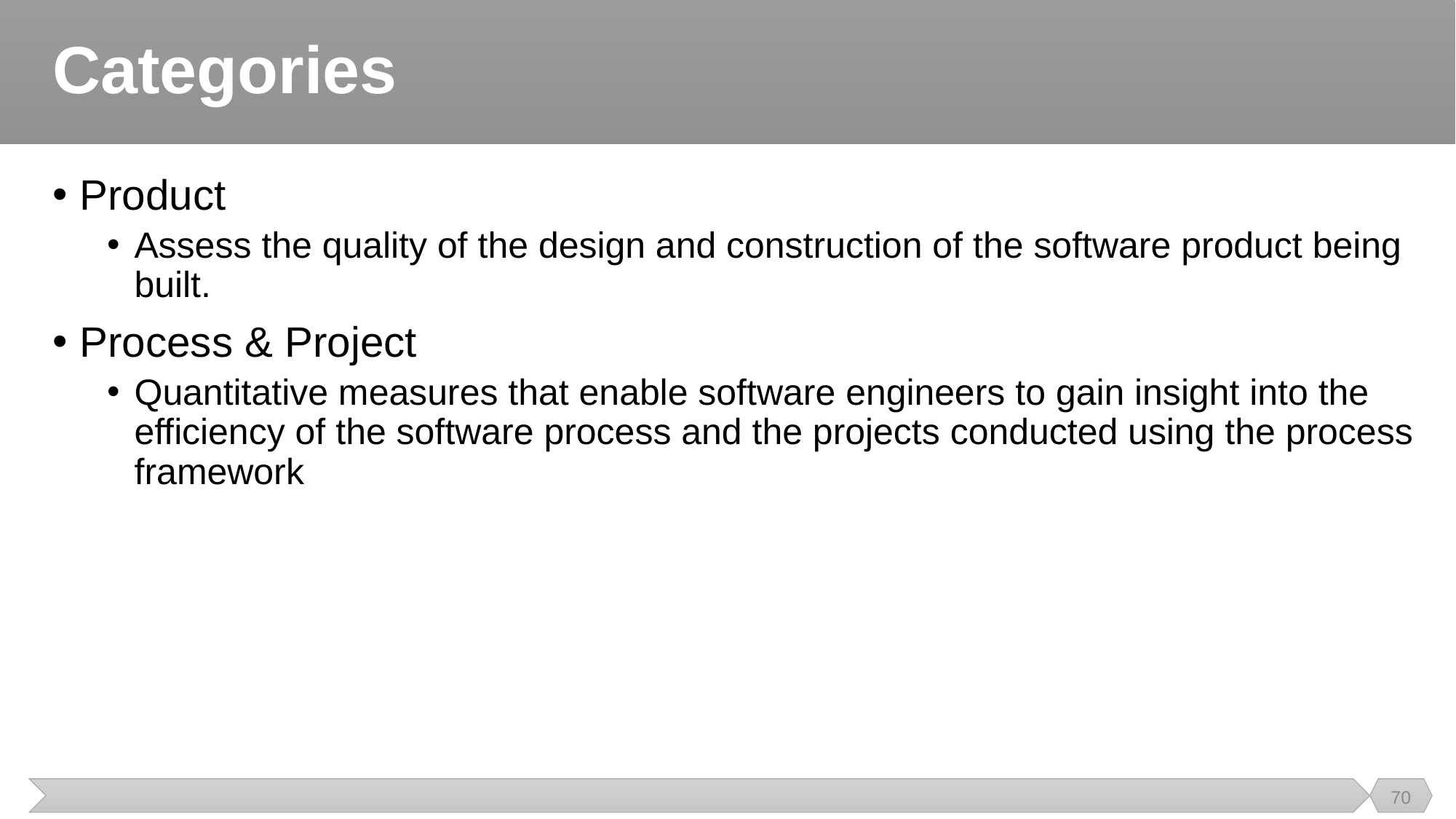

# Categories
Product
Assess the quality of the design and construction of the software product being built.
Process & Project
Quantitative measures that enable software engineers to gain insight into the efficiency of the software process and the projects conducted using the process framework
70